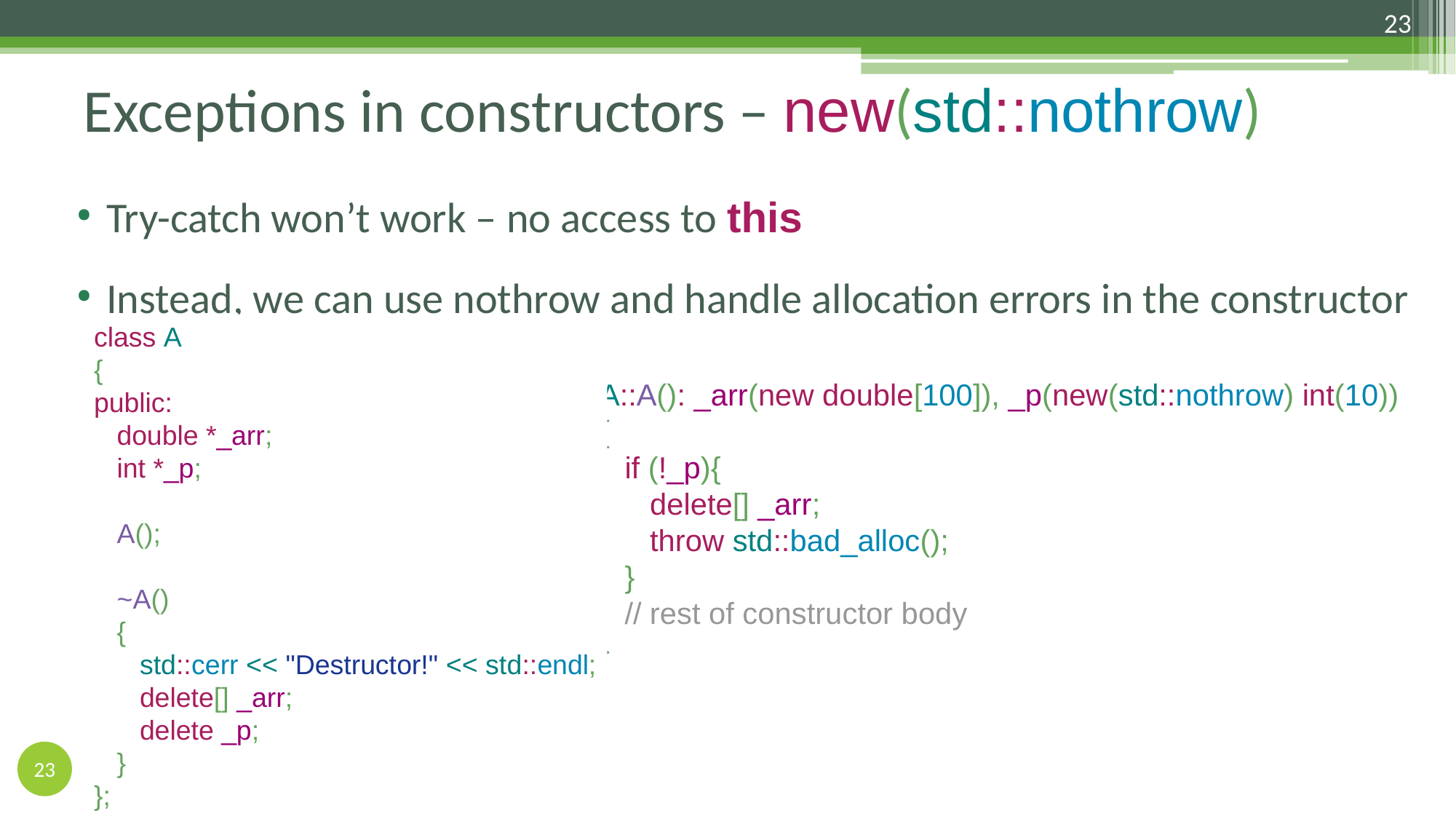

23
# Exceptions in constructors – new(std::nothrow)
Try-catch won’t work – no access to this
Instead, we can use nothrow and handle allocation errors in the constructor
class A
{
public:
   double *_arr;
   int *_p;
   A();
   ~A()
   {
      std::cerr << "Destructor!" << std::endl;
      delete[] _arr;
      delete _p;
   }
};
A::A(): _arr(new double[100]), _p(new(std::nothrow) int(10))
{
   if (!_p){
      delete[] _arr;
      throw std::bad_alloc();
   }
   // rest of constructor body
}